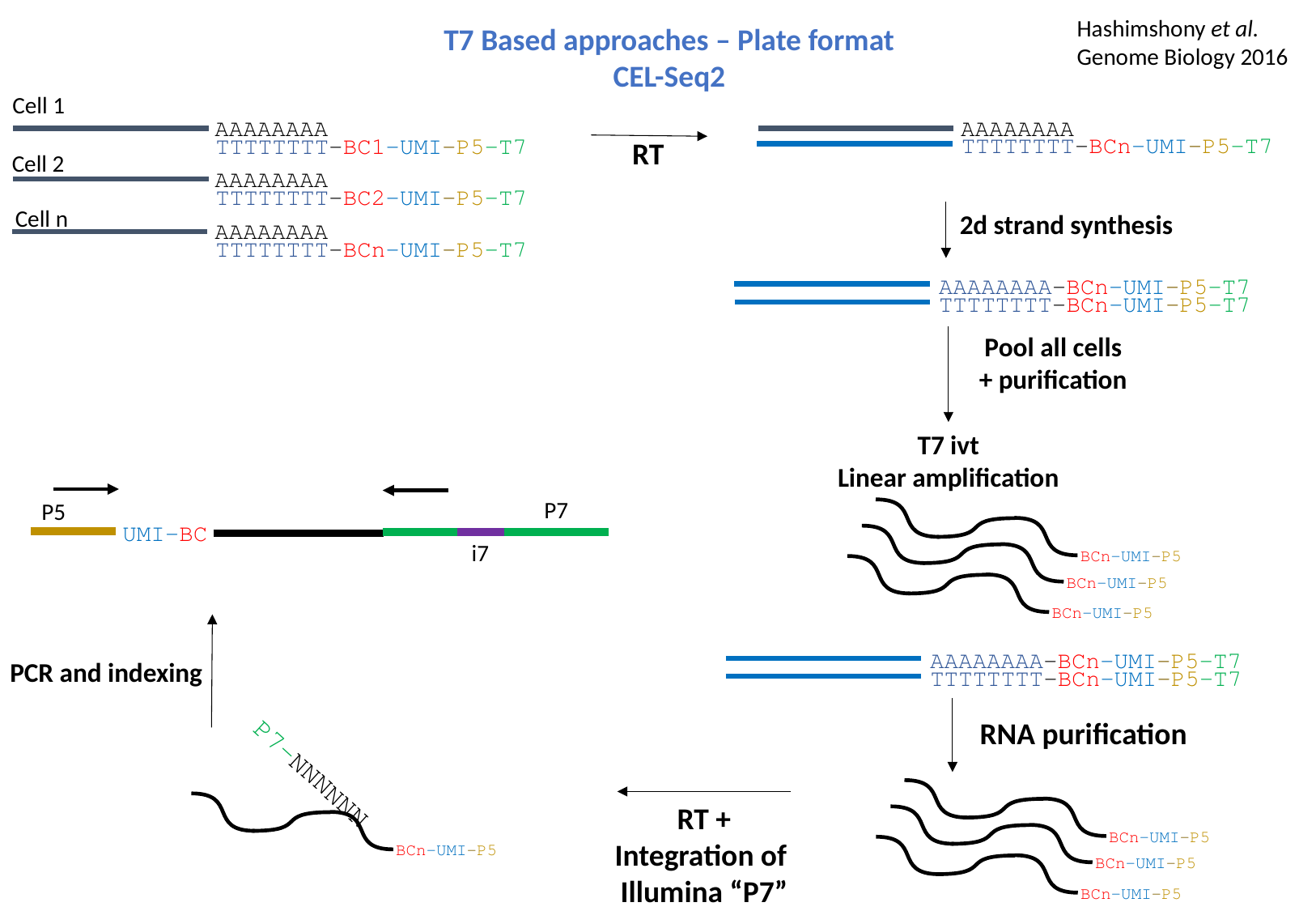

Hashimshony et al.
Genome Biology 2016
T7 Based approaches – Plate format
CEL-Seq2
Cell 1
AAAAAAAA
TTTTTTTT-BCn-UMI-P5-T7
RT
AAAAAAAA
TTTTTTTT-BC1-UMI-P5-T7
Cell 2
AAAAAAAA
TTTTTTTT-BC2-UMI-P5-T7
Cell n
2d strand synthesis
AAAAAAAA-BCn-UMI-P5-T7
TTTTTTTT-BCn-UMI-P5-T7
AAAAAAAA
TTTTTTTT-BCn-UMI-P5-T7
Pool all cells
+ purification
T7 ivt
Linear amplification
AAAAAAAA-BCn-UMI-P5-T7
TTTTTTTT-BCn-UMI-P5-T7
P7
P5
UMI-BC
i7
PCR and indexing
BCn-UMI-P5
BCn-UMI-P5
BCn-UMI-P5
RNA purification
BCn-UMI-P5
BCn-UMI-P5
BCn-UMI-P5
P7-NNNNNN
RT +
Integration of
Illumina “P7”
BCn-UMI-P5